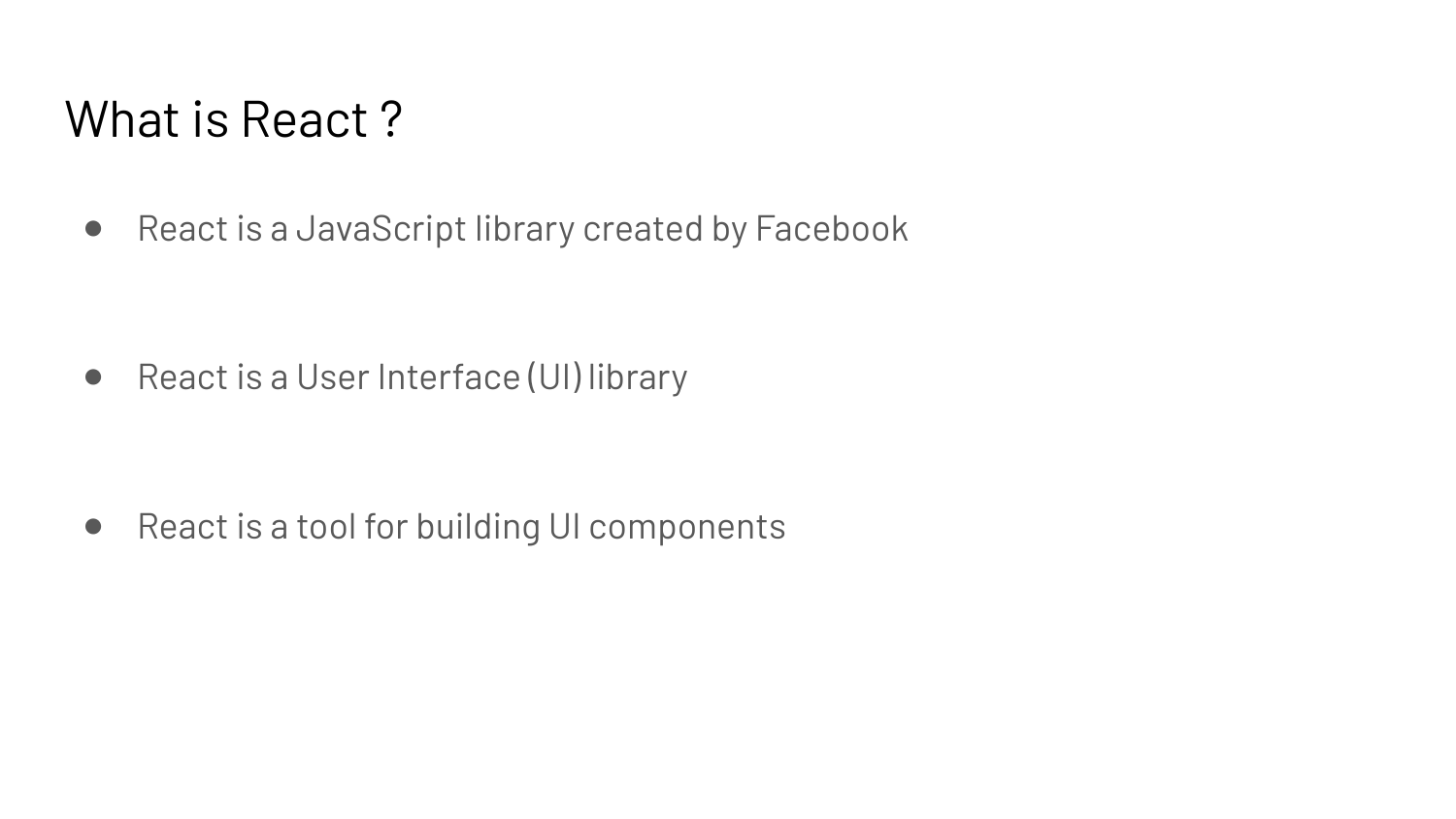

# What is React ?
React is a JavaScript library created by Facebook

React is a User Interface (UI) library

React is a tool for building UI components